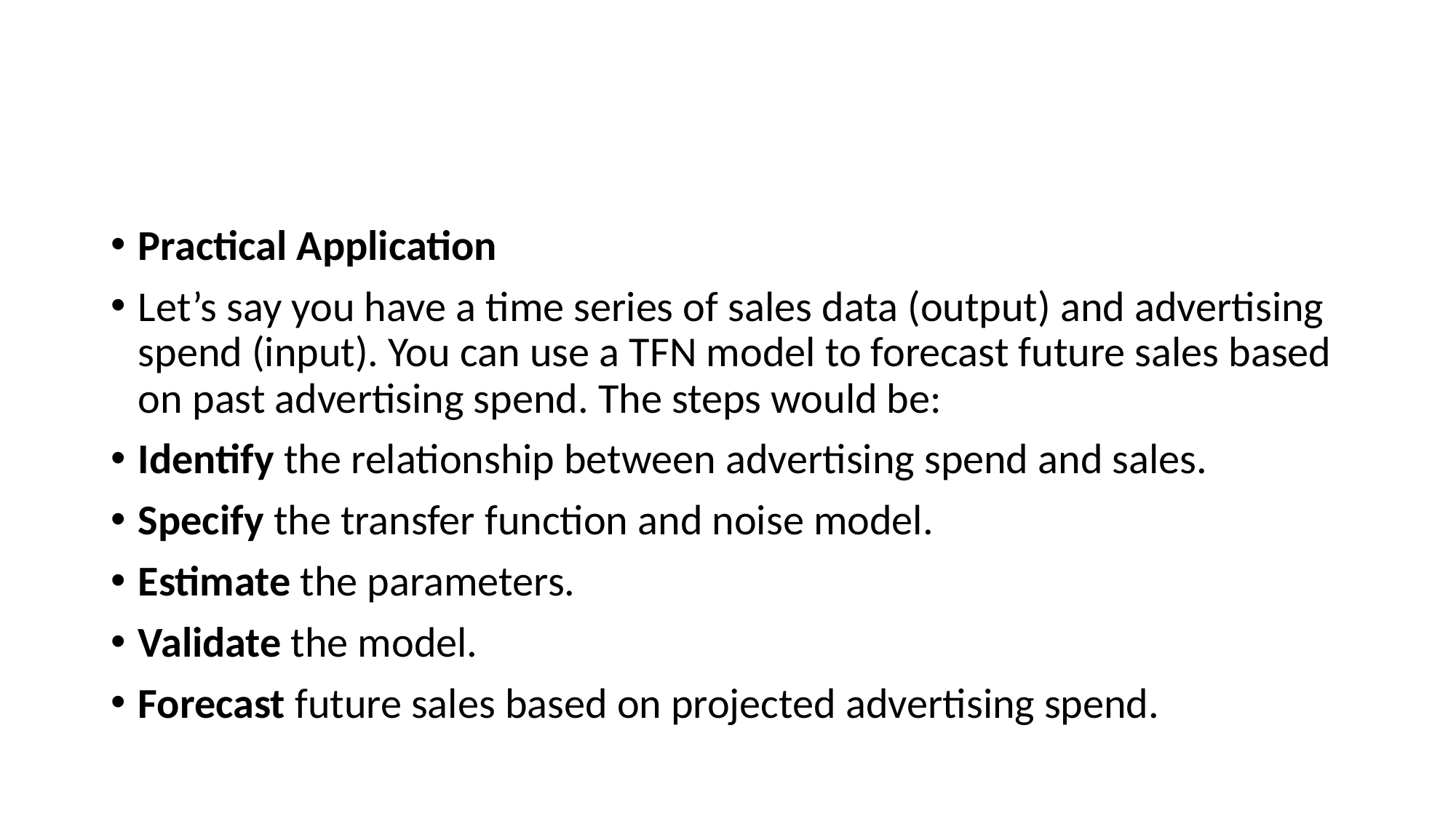

#
Practical Application
Let’s say you have a time series of sales data (output) and advertising spend (input). You can use a TFN model to forecast future sales based on past advertising spend. The steps would be:
Identify the relationship between advertising spend and sales.
Specify the transfer function and noise model.
Estimate the parameters.
Validate the model.
Forecast future sales based on projected advertising spend.